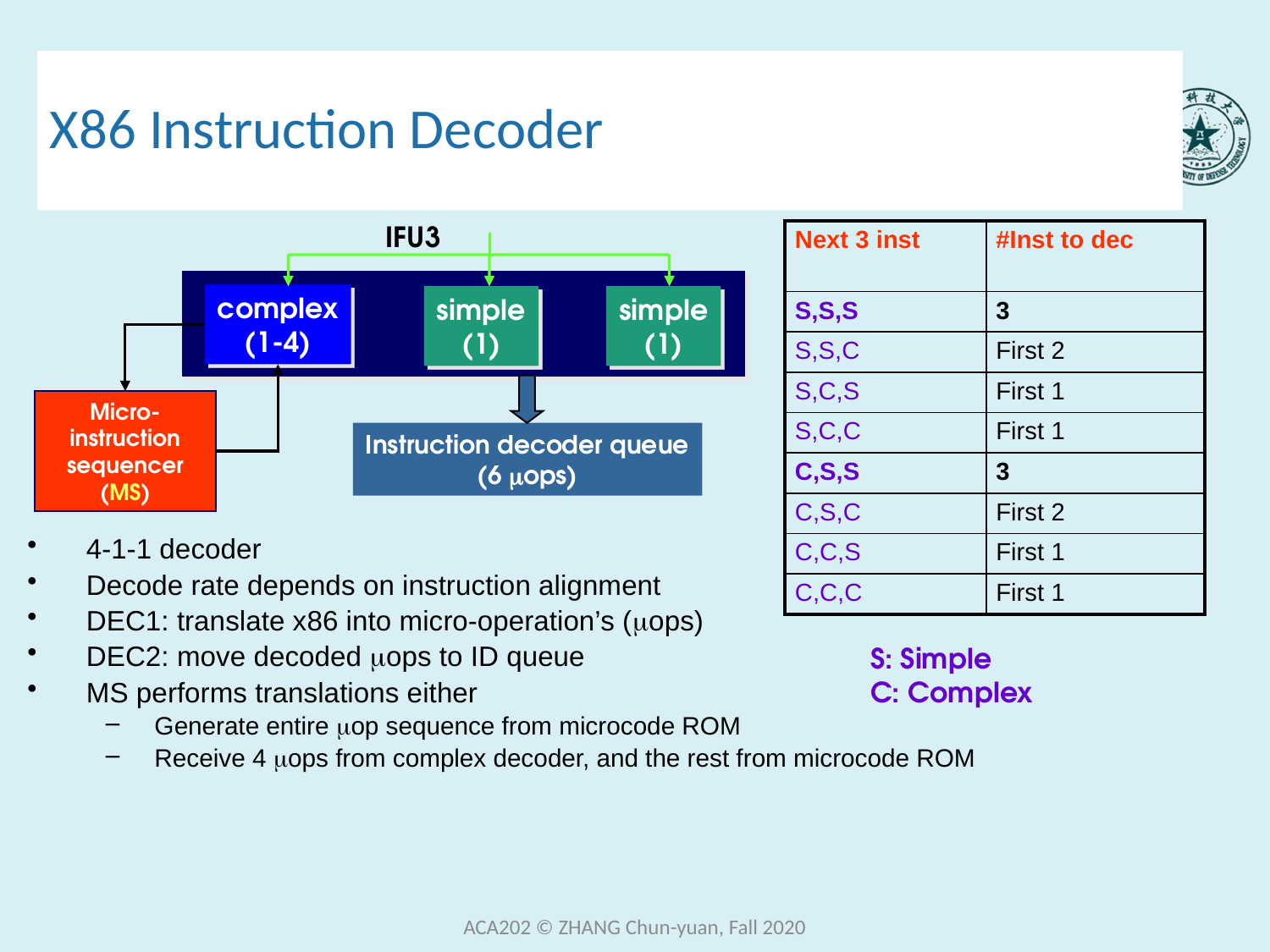

# X86 Instruction Decoder
IFU3
| Next 3 inst | #Inst to dec |
| --- | --- |
| S,S,S | 3 |
| S,S,C | First 2 |
| S,C,S | First 1 |
| S,C,C | First 1 |
| C,S,S | 3 |
| C,S,C | First 2 |
| C,C,S | First 1 |
| C,C,C | First 1 |

complex
(1-4)
simple
(1)
simple
(1)

Micro-instruction sequencer (MS)
Instruction decoder queue
(6 μops)
4-1-1 decoder
Decode rate depends on instruction alignment
DEC1: translate x86 into micro-operation’s (μops)
DEC2: move decoded μops to ID queue
MS performs translations either
Generate entire μop sequence from microcode ROM
Receive 4 μops from complex decoder, and the rest from microcode ROM
S: Simple
C: Complex

ACA202 © ZHANG Chun-yuan, Fall 2020
70